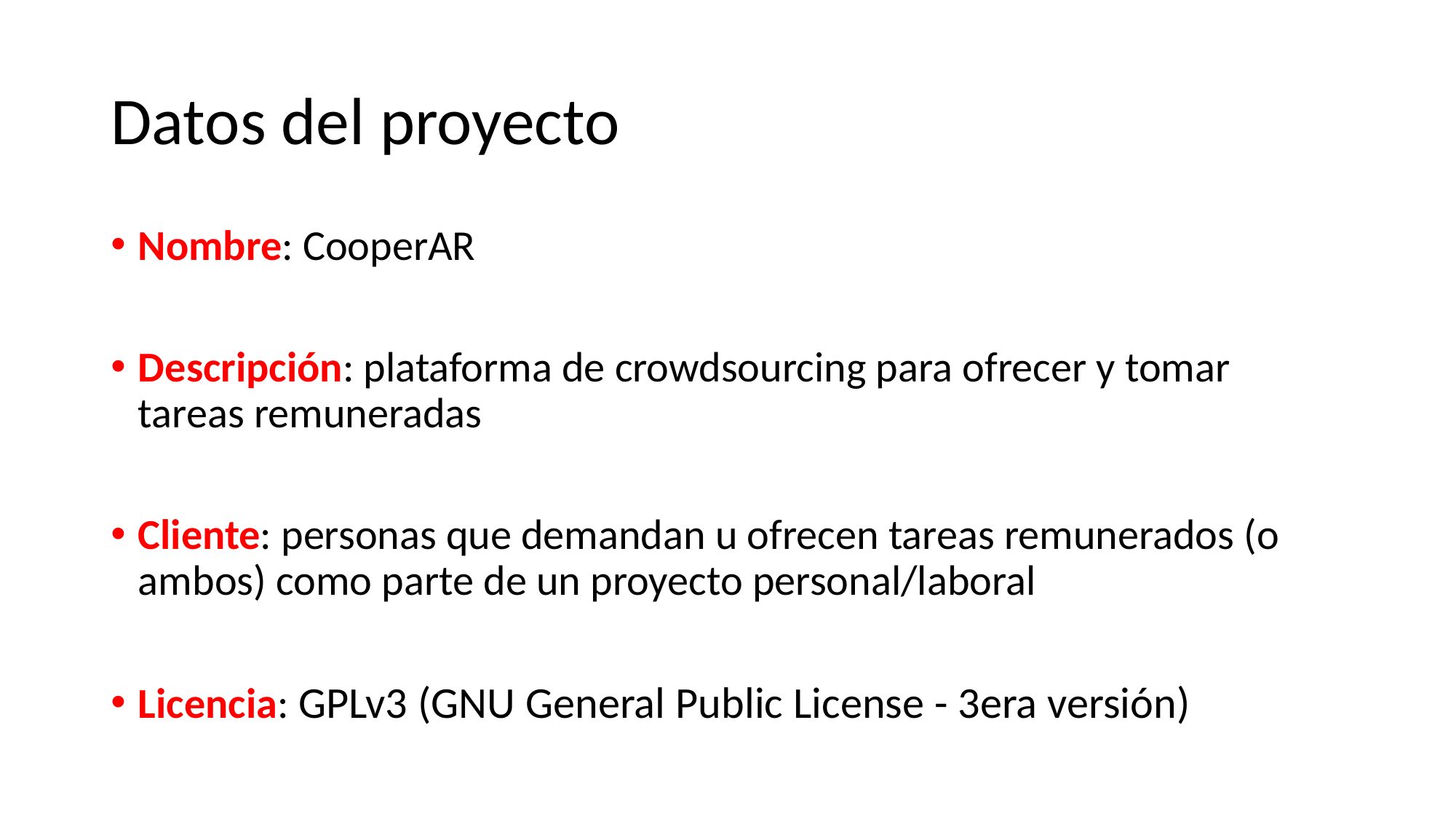

# Datos del proyecto
Nombre: CooperAR

Descripción: plataforma de crowdsourcing para ofrecer y tomar tareas remuneradas

Cliente: personas que demandan u ofrecen tareas remunerados (o ambos) como parte de un proyecto personal/laboral

Licencia: GPLv3 (GNU General Public License - 3era versión)